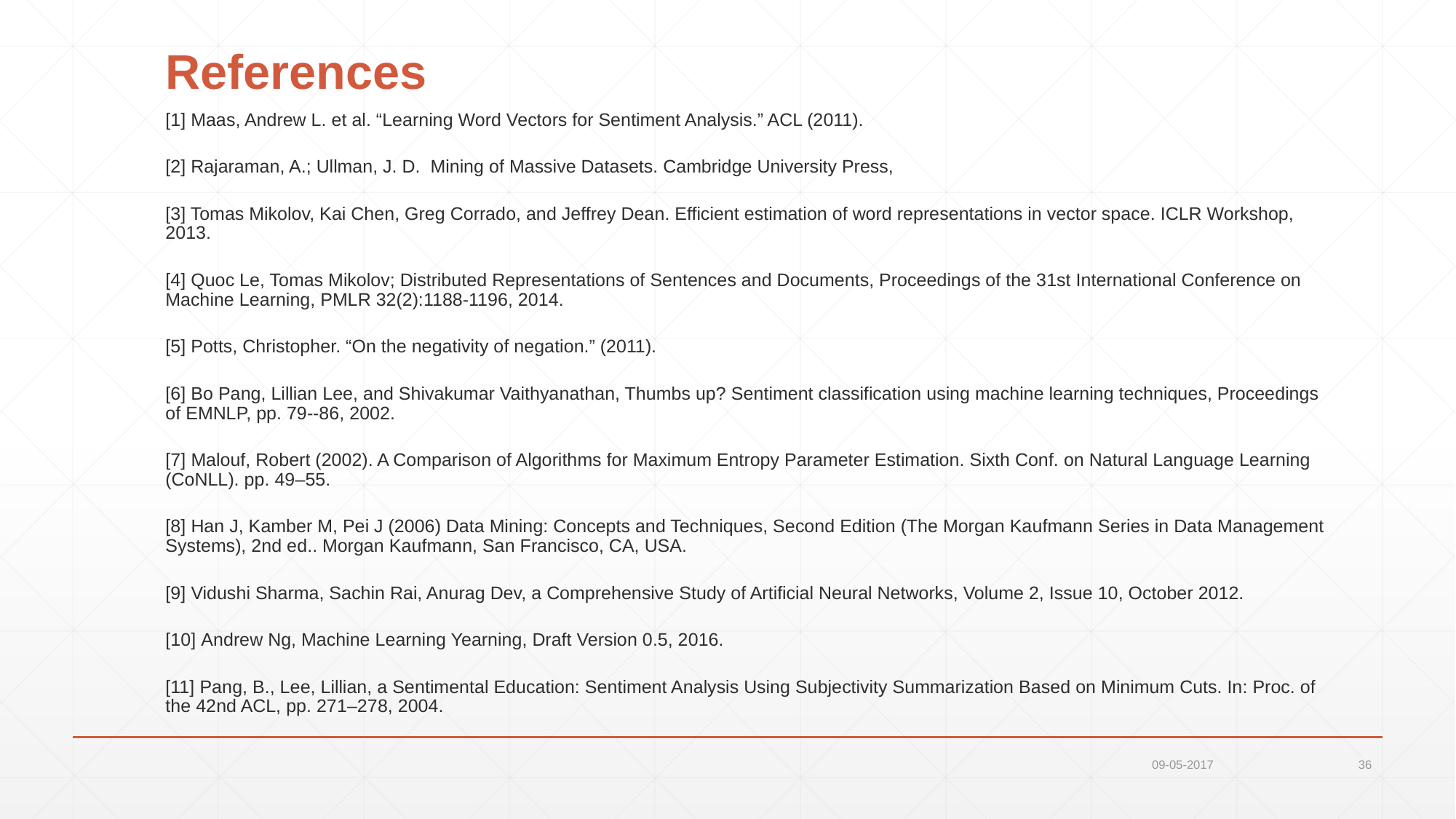

# References
[1] Maas, Andrew L. et al. “Learning Word Vectors for Sentiment Analysis.” ACL (2011).
[2] Rajaraman, A.; Ullman, J. D.  Mining of Massive Datasets. Cambridge University Press,
[3] Tomas Mikolov, Kai Chen, Greg Corrado, and Jeffrey Dean. Efficient estimation of word representations in vector space. ICLR Workshop, 2013.
[4] Quoc Le, Tomas Mikolov; Distributed Representations of Sentences and Documents, Proceedings of the 31st International Conference on Machine Learning, PMLR 32(2):1188-1196, 2014.
[5] Potts, Christopher. “On the negativity of negation.” (2011).
[6] Bo Pang, Lillian Lee, and Shivakumar Vaithyanathan, Thumbs up? Sentiment classification using machine learning techniques, Proceedings of EMNLP, pp. 79--86, 2002.
[7] Malouf, Robert (2002). A Comparison of Algorithms for Maximum Entropy Parameter Estimation. Sixth Conf. on Natural Language Learning (CoNLL). pp. 49–55.
[8] Han J, Kamber M, Pei J (2006) Data Mining: Concepts and Techniques, Second Edition (The Morgan Kaufmann Series in Data Management Systems), 2nd ed.. Morgan Kaufmann, San Francisco, CA, USA.
[9] Vidushi Sharma, Sachin Rai, Anurag Dev, a Comprehensive Study of Artificial Neural Networks, Volume 2, Issue 10, October 2012.
[10] Andrew Ng, Machine Learning Yearning, Draft Version 0.5, 2016.
[11] Pang, B., Lee, Lillian, a Sentimental Education: Sentiment Analysis Using Subjectivity Summarization Based on Minimum Cuts. In: Proc. of the 42nd ACL, pp. 271–278, 2004.
09-05-2017
36